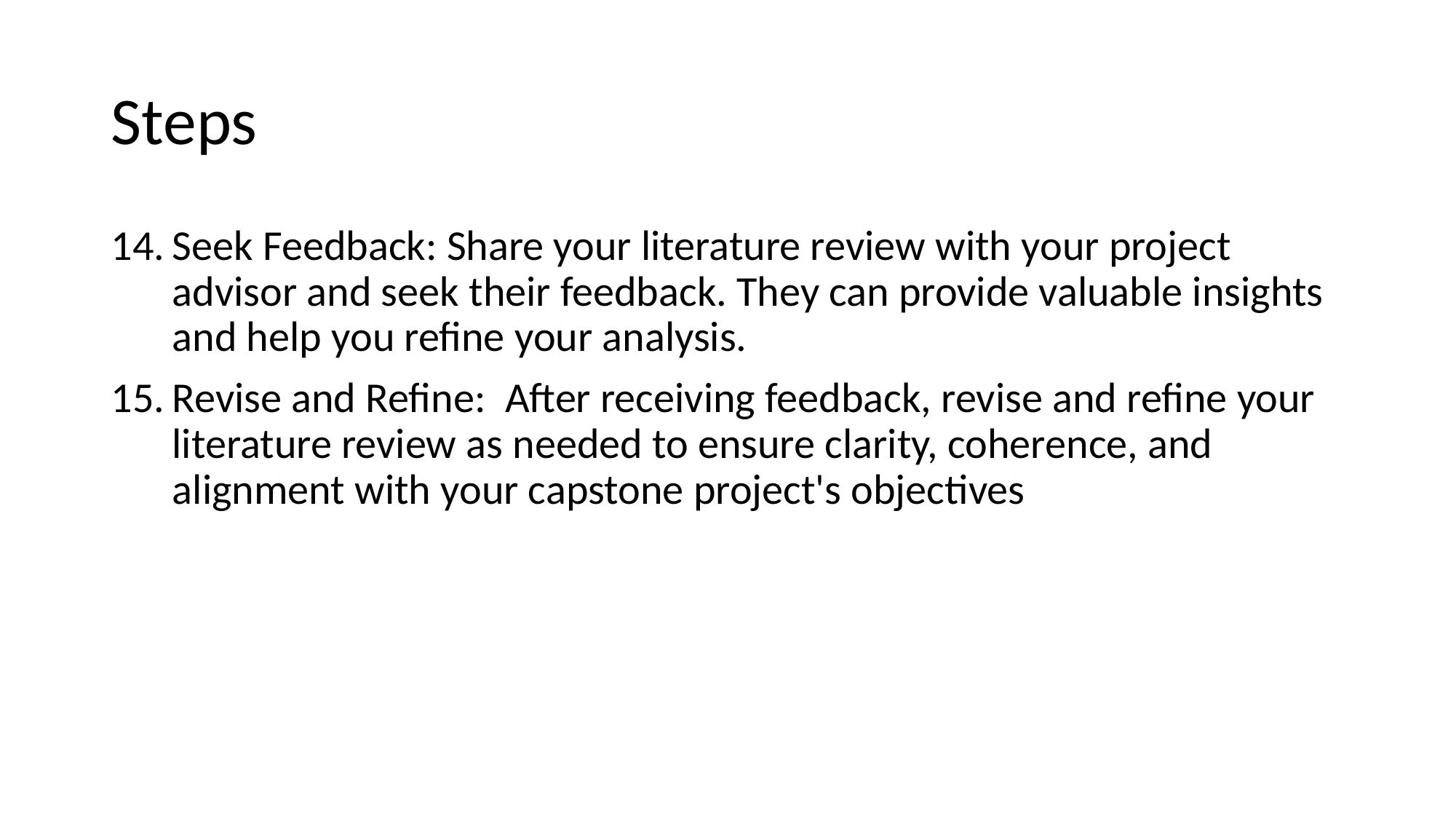

# Steps
Seek Feedback: Share your literature review with your project advisor and seek their feedback. They can provide valuable insights and help you refine your analysis.
Revise and Refine:  After receiving feedback, revise and refine your literature review as needed to ensure clarity, coherence, and alignment with your capstone project's objectives